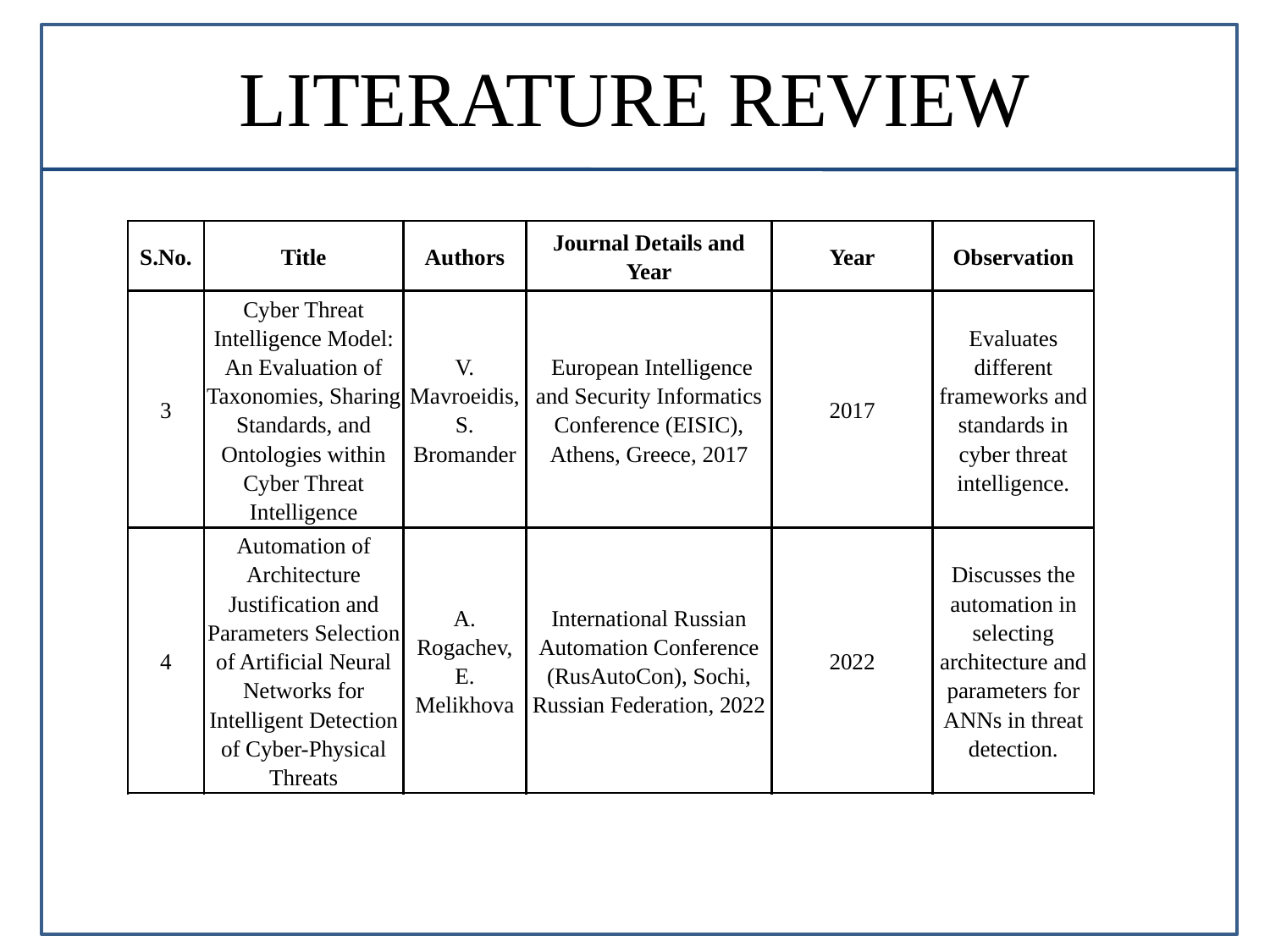

# LITERATURE REVIEW
| S.No. | Title | Authors | Journal Details and Year | Year | Observation |
| --- | --- | --- | --- | --- | --- |
| 3 | Cyber Threat Intelligence Model: An Evaluation of Taxonomies, Sharing Standards, and Ontologies within Cyber Threat Intelligence | V. Mavroeidis, S. Bromander | European Intelligence and Security Informatics Conference (EISIC), Athens, Greece, 2017 | 2017 | Evaluates different frameworks and standards in cyber threat intelligence. |
| 4 | Automation of Architecture Justification and Parameters Selection of Artificial Neural Networks for Intelligent Detection of Cyber-Physical Threats | A. Rogachev, E. Melikhova | International Russian Automation Conference (RusAutoCon), Sochi, Russian Federation, 2022 | 2022 | Discusses the automation in selecting architecture and parameters for ANNs in threat detection. |